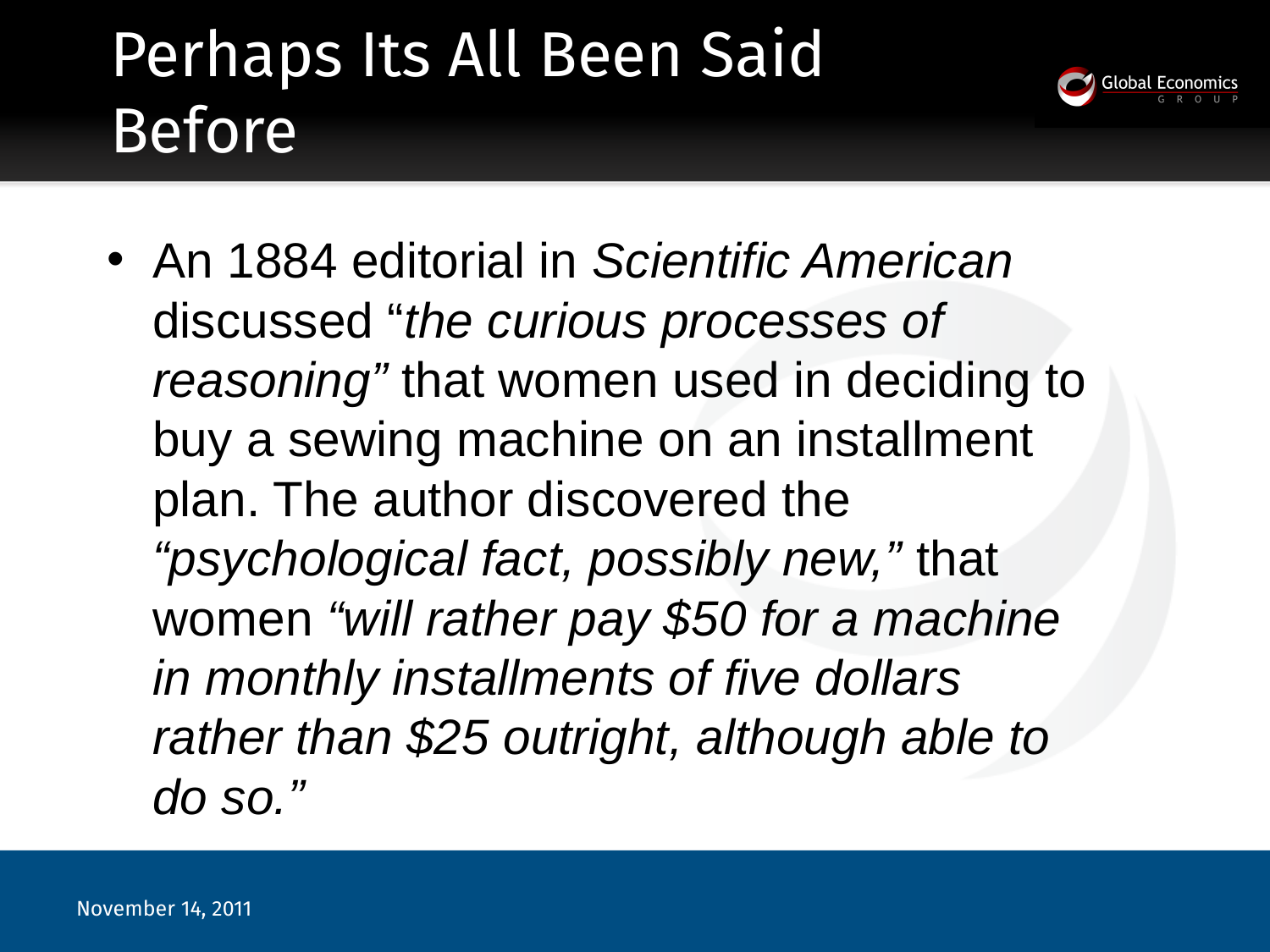

# Perhaps Its All Been Said Before
An 1884 editorial in Scientific American discussed “the curious processes of reasoning” that women used in deciding to buy a sewing machine on an installment plan. The author discovered the “psychological fact, possibly new,” that women “will rather pay $50 for a machine in monthly installments of five dollars rather than $25 outright, although able to do so.”
November 14, 2011